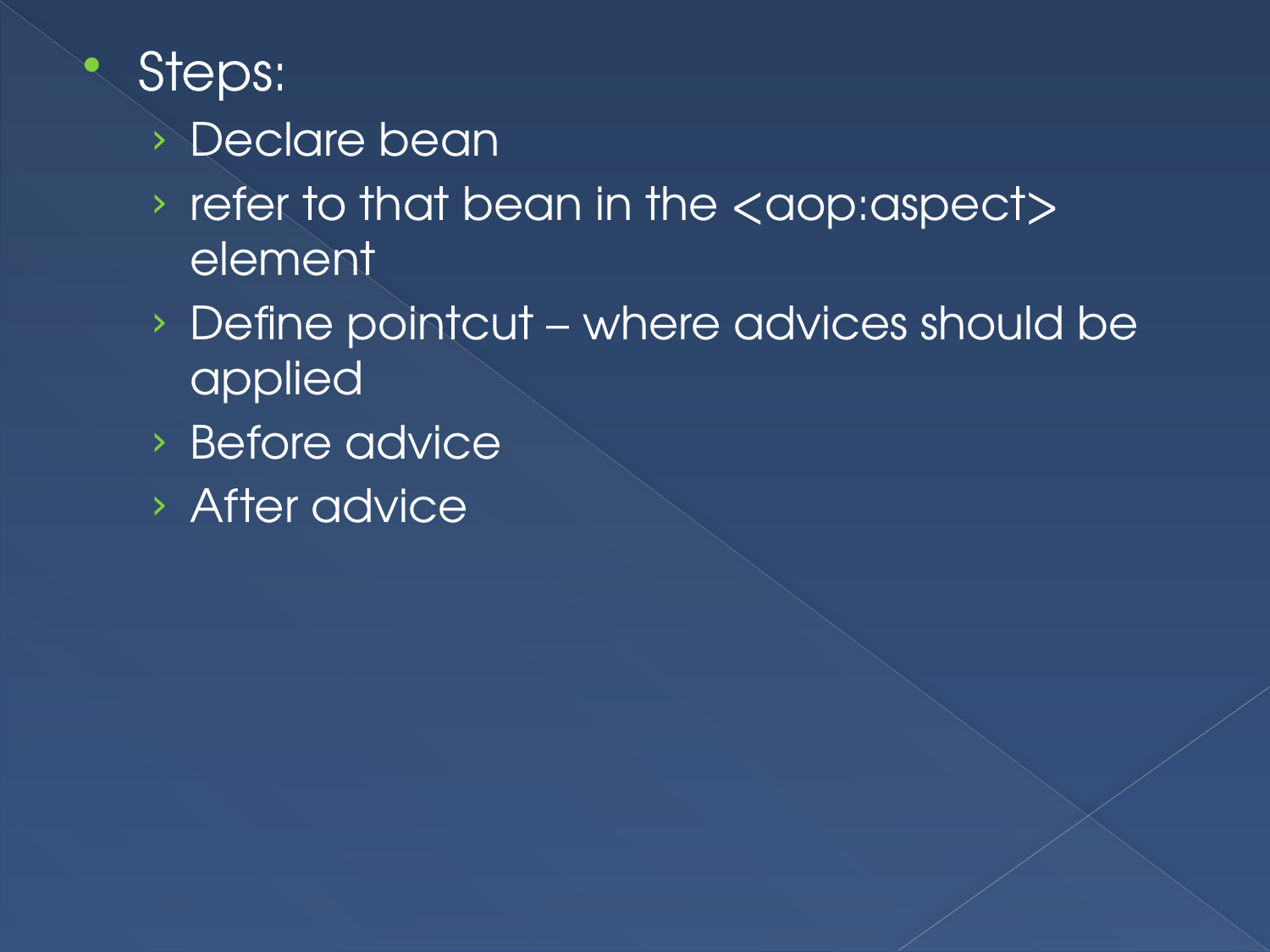

Steps:
Declare bean
refer to that bean in the <aop:aspect> element
Define pointcut – where advices should be applied
Before advice
After advice